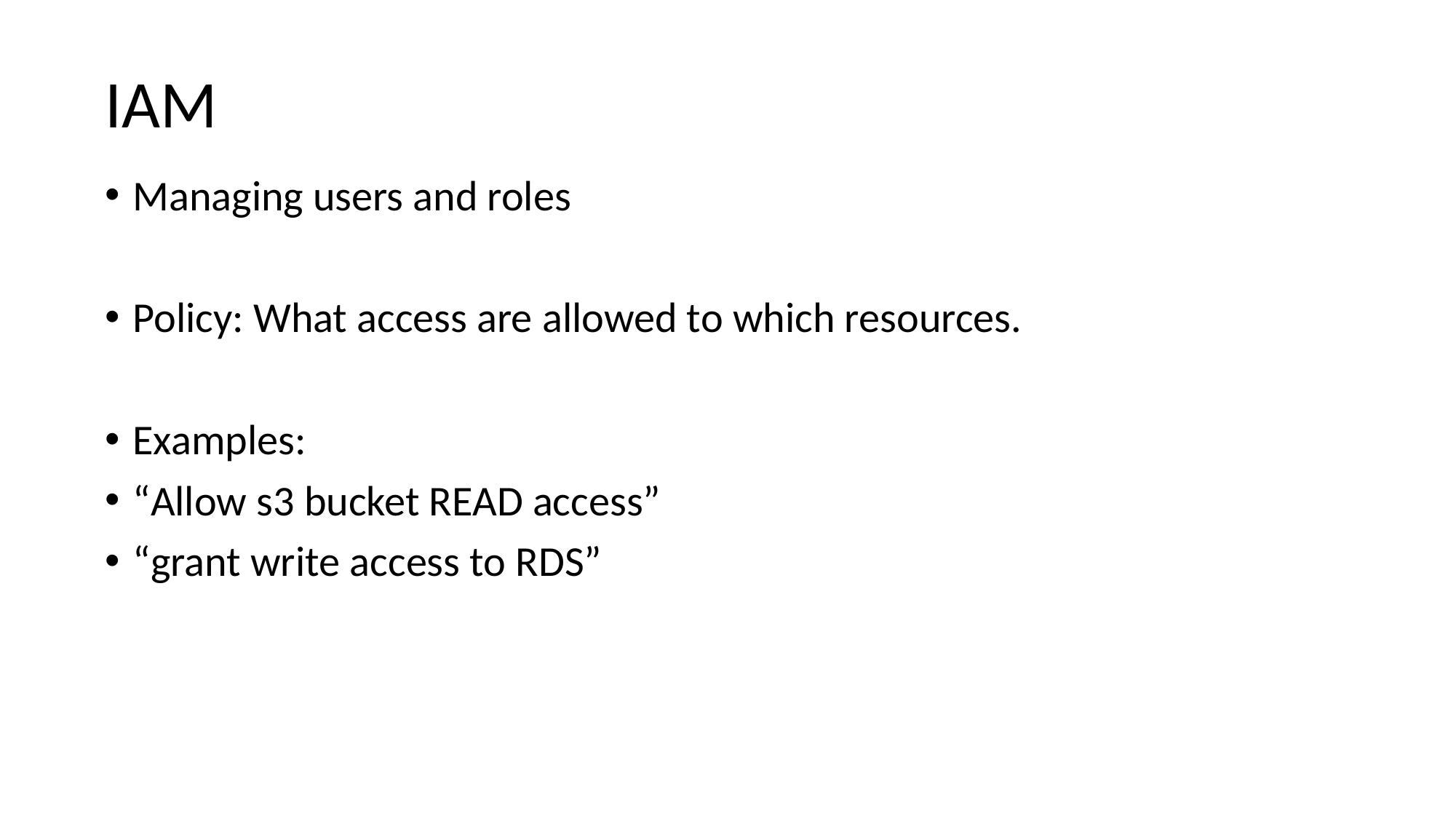

# IAM
Managing users and roles

Policy: What access are allowed to which resources.

Examples:
“Allow s3 bucket READ access”
“grant write access to RDS”